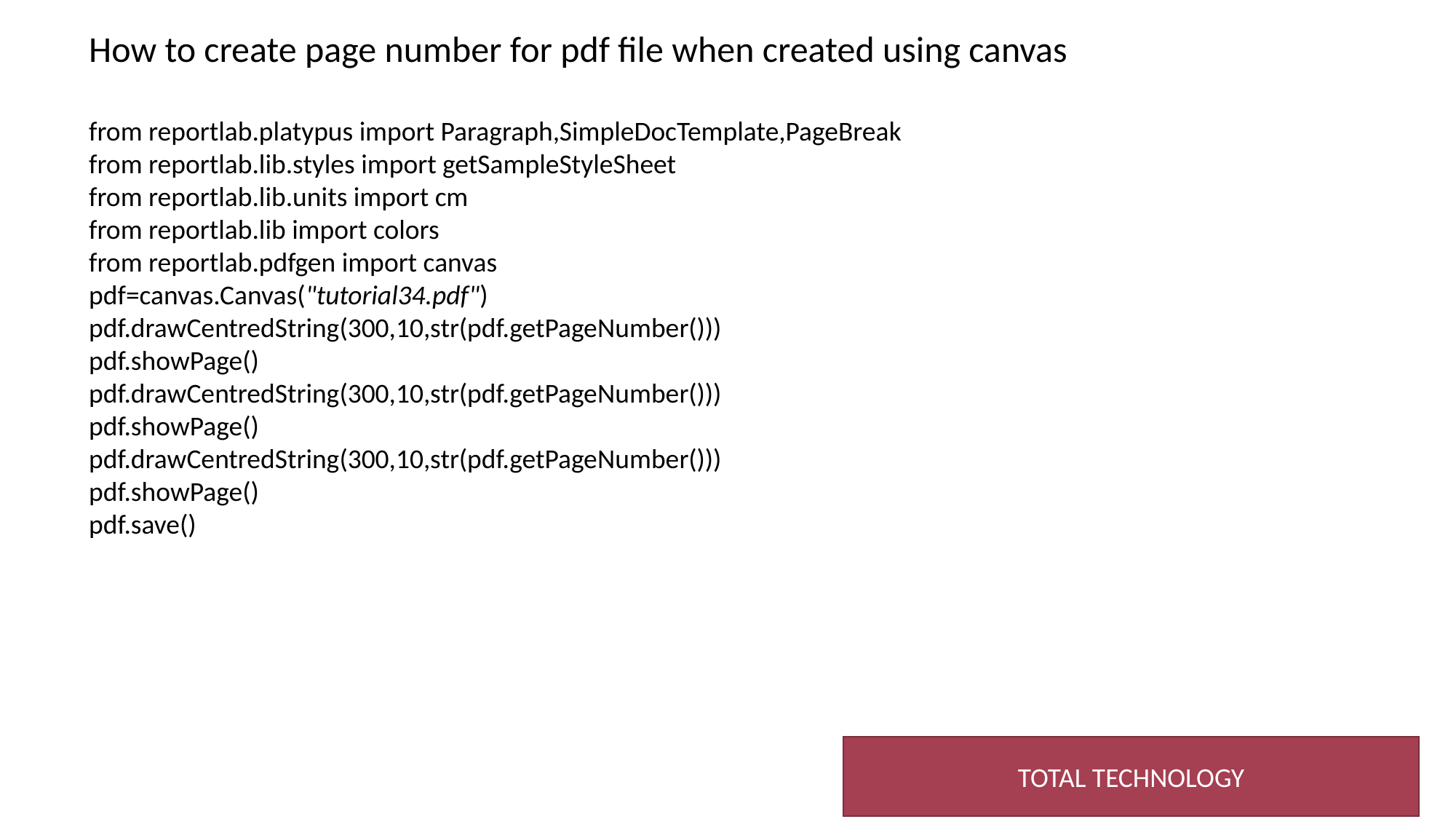

How to create page number for pdf file when created using canvas

from reportlab.platypus import Paragraph,SimpleDocTemplate,PageBreak
from reportlab.lib.styles import getSampleStyleSheet
from reportlab.lib.units import cm
from reportlab.lib import colors
from reportlab.pdfgen import canvas
pdf=canvas.Canvas("tutorial34.pdf")
pdf.drawCentredString(300,10,str(pdf.getPageNumber()))
pdf.showPage()
pdf.drawCentredString(300,10,str(pdf.getPageNumber()))
pdf.showPage()
pdf.drawCentredString(300,10,str(pdf.getPageNumber()))
pdf.showPage()
pdf.save()

TOTAL TECHNOLOGY
3